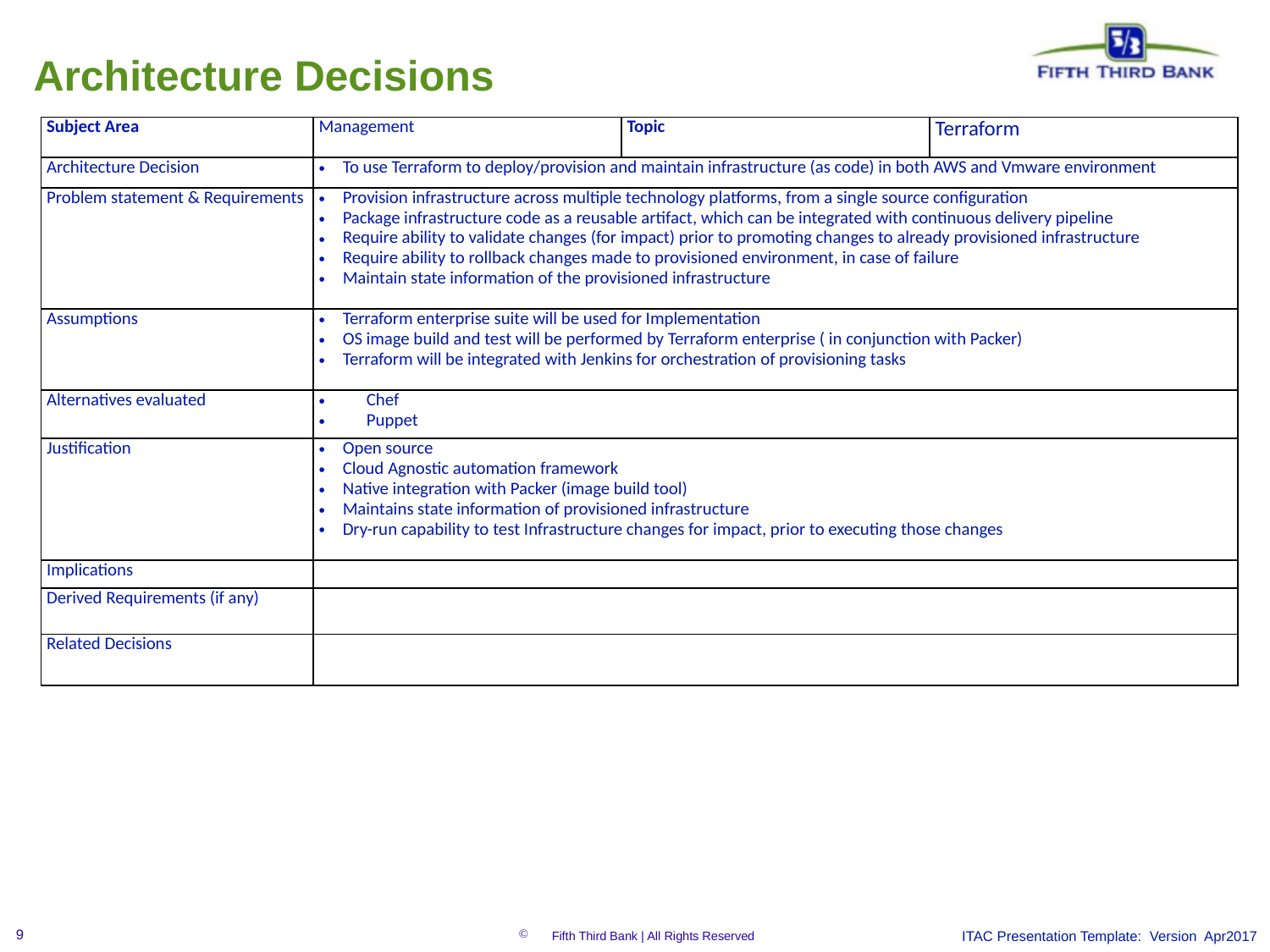

Architecture Decisions
| Subject Area | Management | Topic | Terraform |
| --- | --- | --- | --- |
| Architecture Decision | To use Terraform to deploy/provision and maintain infrastructure (as code) in both AWS and Vmware environment |  |  |
| Problem statement & Requirements | Provision infrastructure across multiple technology platforms, from a single source configuration Package infrastructure code as a reusable artifact, which can be integrated with continuous delivery pipeline Require ability to validate changes (for impact) prior to promoting changes to already provisioned infrastructure Require ability to rollback changes made to provisioned environment, in case of failure Maintain state information of the provisioned infrastructure |  |  |
| Assumptions | Terraform enterprise suite will be used for Implementation OS image build and test will be performed by Terraform enterprise ( in conjunction with Packer) Terraform will be integrated with Jenkins for orchestration of provisioning tasks |  |  |
| Alternatives evaluated | Chef Puppet |  |  |
| Justification | Open source Cloud Agnostic automation framework Native integration with Packer (image build tool) Maintains state information of provisioned infrastructure Dry-run capability to test Infrastructure changes for impact, prior to executing those changes |  |  |
| Implications |  |  |  |
| Derived Requirements (if any) |  |  |  |
| Related Decisions |  |  |  |
ITAC Presentation Template:  Version  Apr2017